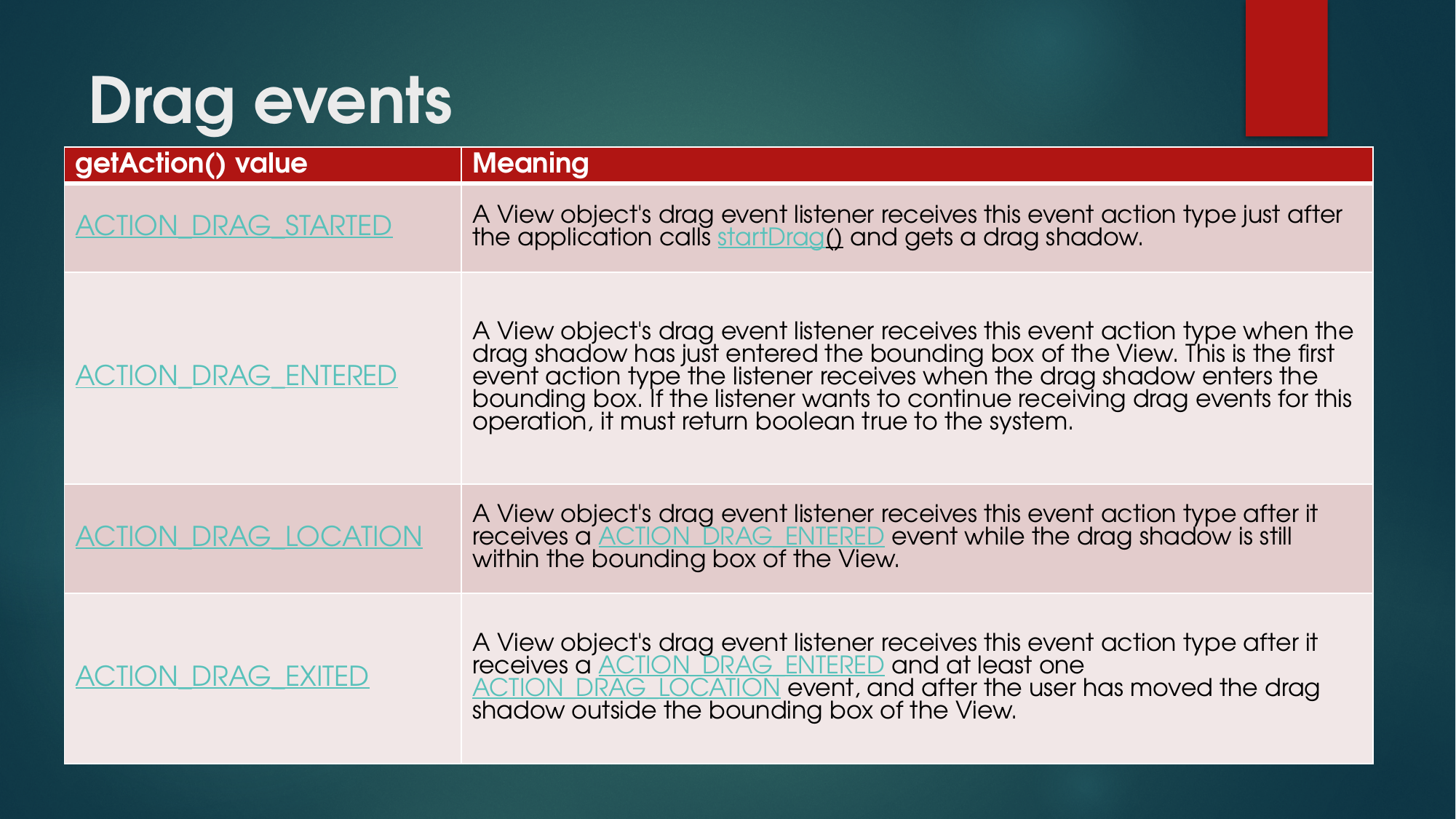

# Drag events
| getAction() value | Meaning |
| --- | --- |
| ACTION\_DRAG\_STARTED | A View object's drag event listener receives this event action type just after the application calls startDrag() and gets a drag shadow. |
| ACTION\_DRAG\_ENTERED | A View object's drag event listener receives this event action type when the drag shadow has just entered the bounding box of the View. This is the first event action type the listener receives when the drag shadow enters the bounding box. If the listener wants to continue receiving drag events for this operation, it must return boolean true to the system. |
| ACTION\_DRAG\_LOCATION | A View object's drag event listener receives this event action type after it receives a ACTION\_DRAG\_ENTERED event while the drag shadow is still within the bounding box of the View. |
| ACTION\_DRAG\_EXITED | A View object's drag event listener receives this event action type after it receives a ACTION\_DRAG\_ENTERED and at least one ACTION\_DRAG\_LOCATION event, and after the user has moved the drag shadow outside the bounding box of the View. |